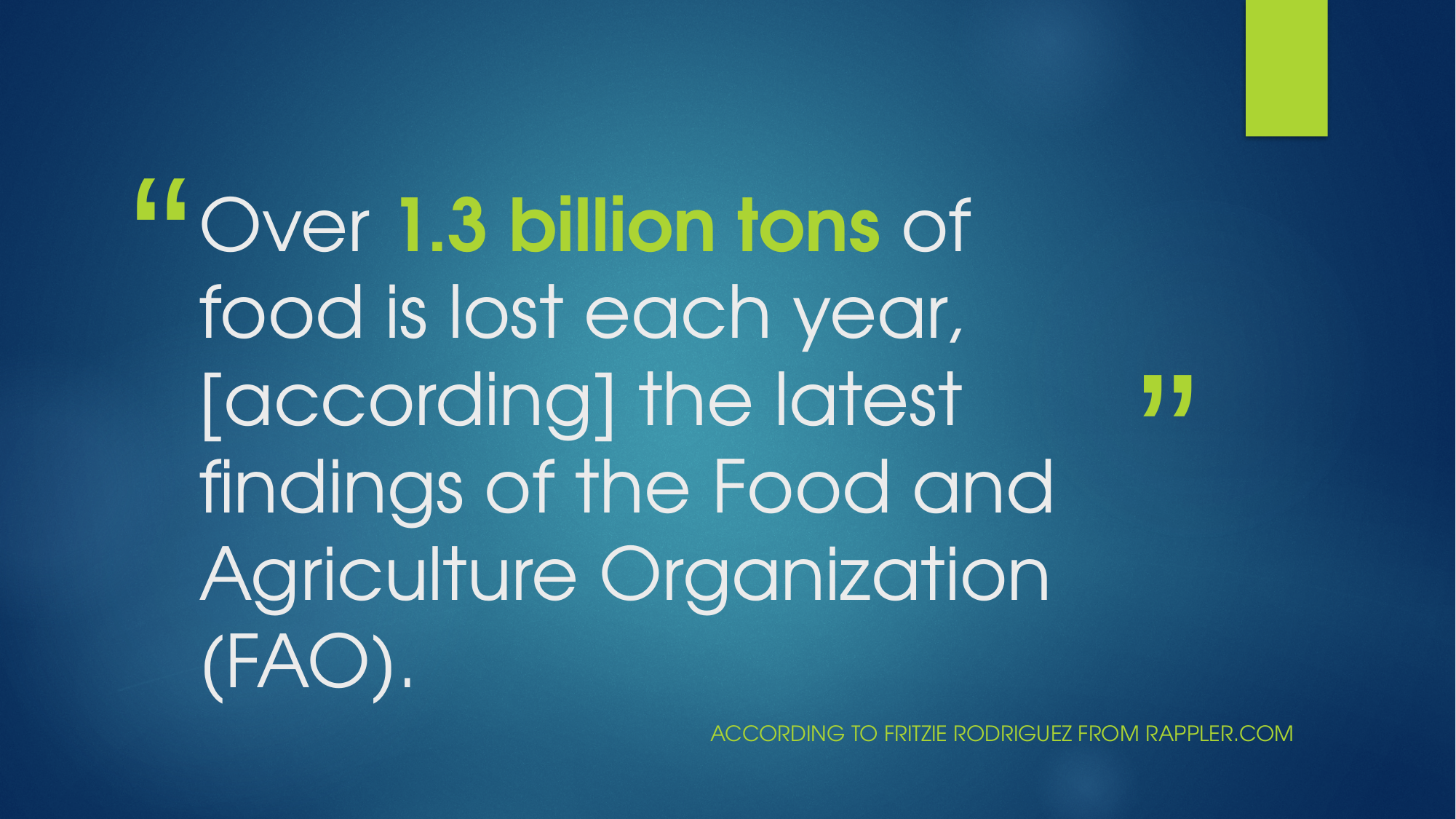

# Over 1.3 billion tons of food is lost each year, [according] the latest findings of the Food and Agriculture Organization (FAO).
According to Fritzie Rodriguez from Rappler.com